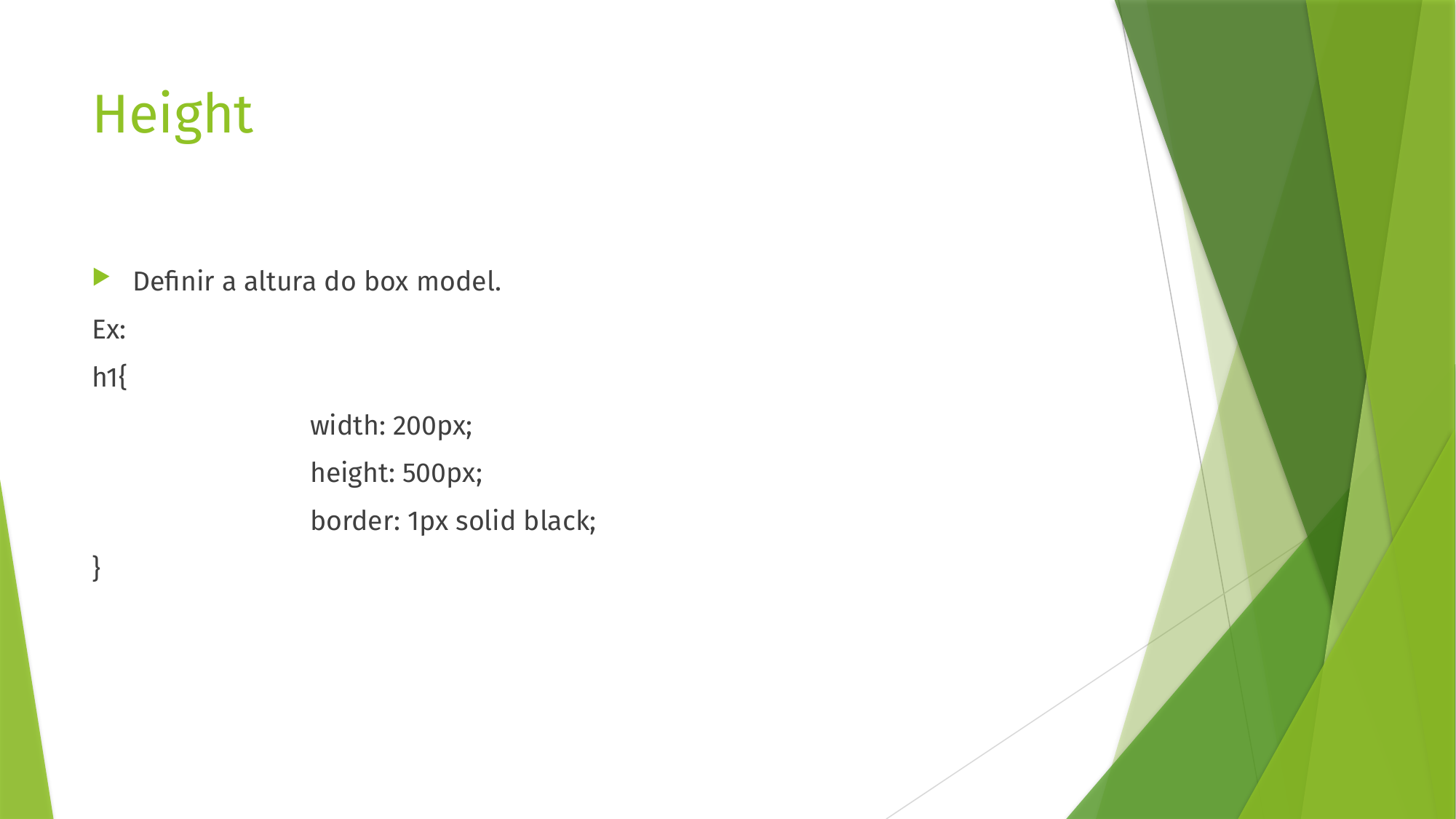

# Height
Definir a altura do box model.
Ex:
h1{
		width: 200px;
		height: 500px;
		border: 1px solid black;
}